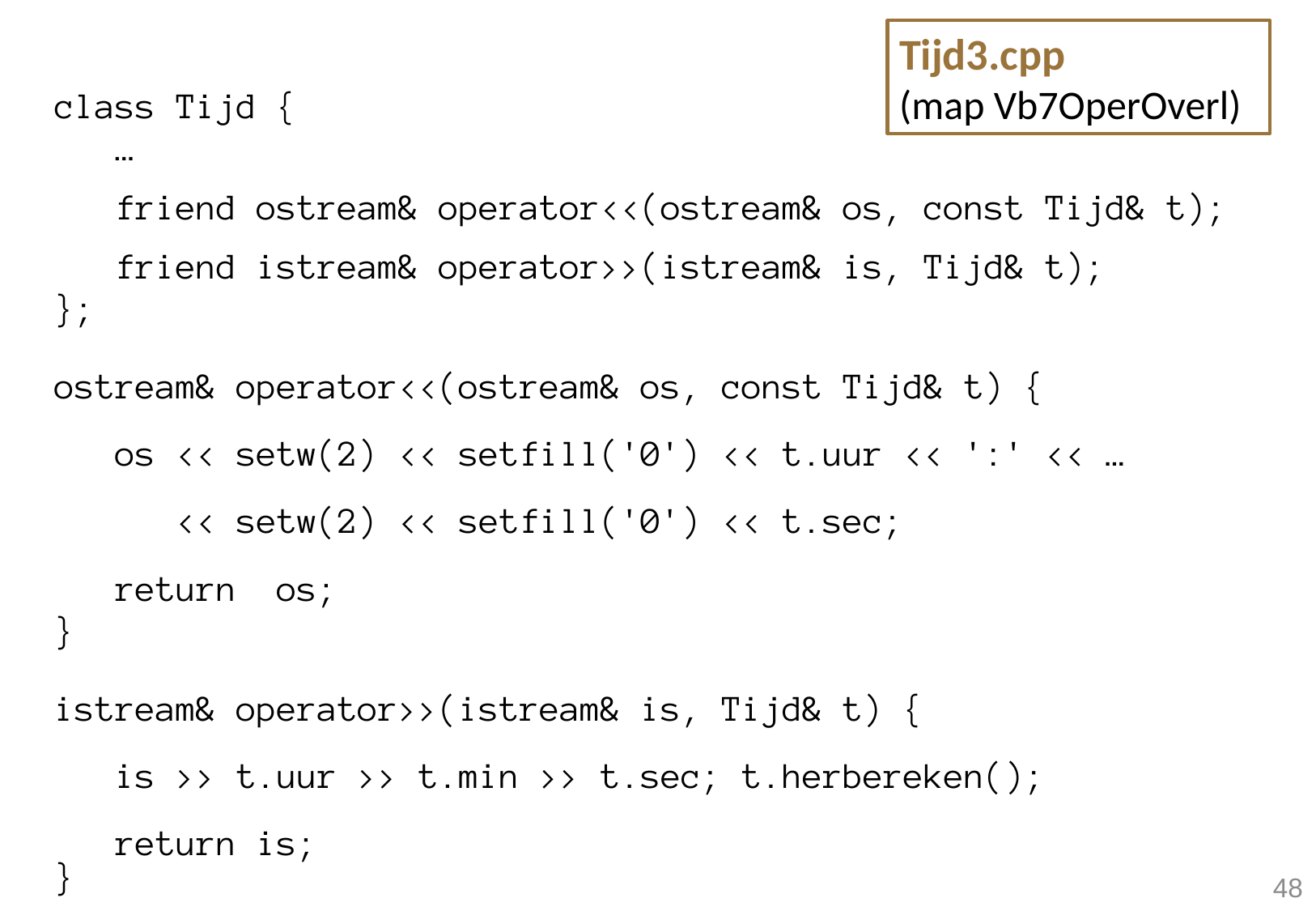

Tijd3.cpp
(map Vb7OperOverl)
class Tijd {
   …
   friend ostream& operator<<(ostream& os, const Tijd& t);
   friend istream& operator>>(istream& is, Tijd& t);
};
ostream& operator<<(ostream& os, const Tijd& t) {
   os << setw(2) << setfill('0') << t.uur << ':' << …
      << setw(2) << setfill('0') << t.sec;
   return  os;
}
istream& operator>>(istream& is, Tijd& t) {
   is >> t.uur >> t.min >> t.sec; t.herbereken();
   return is;
}
48